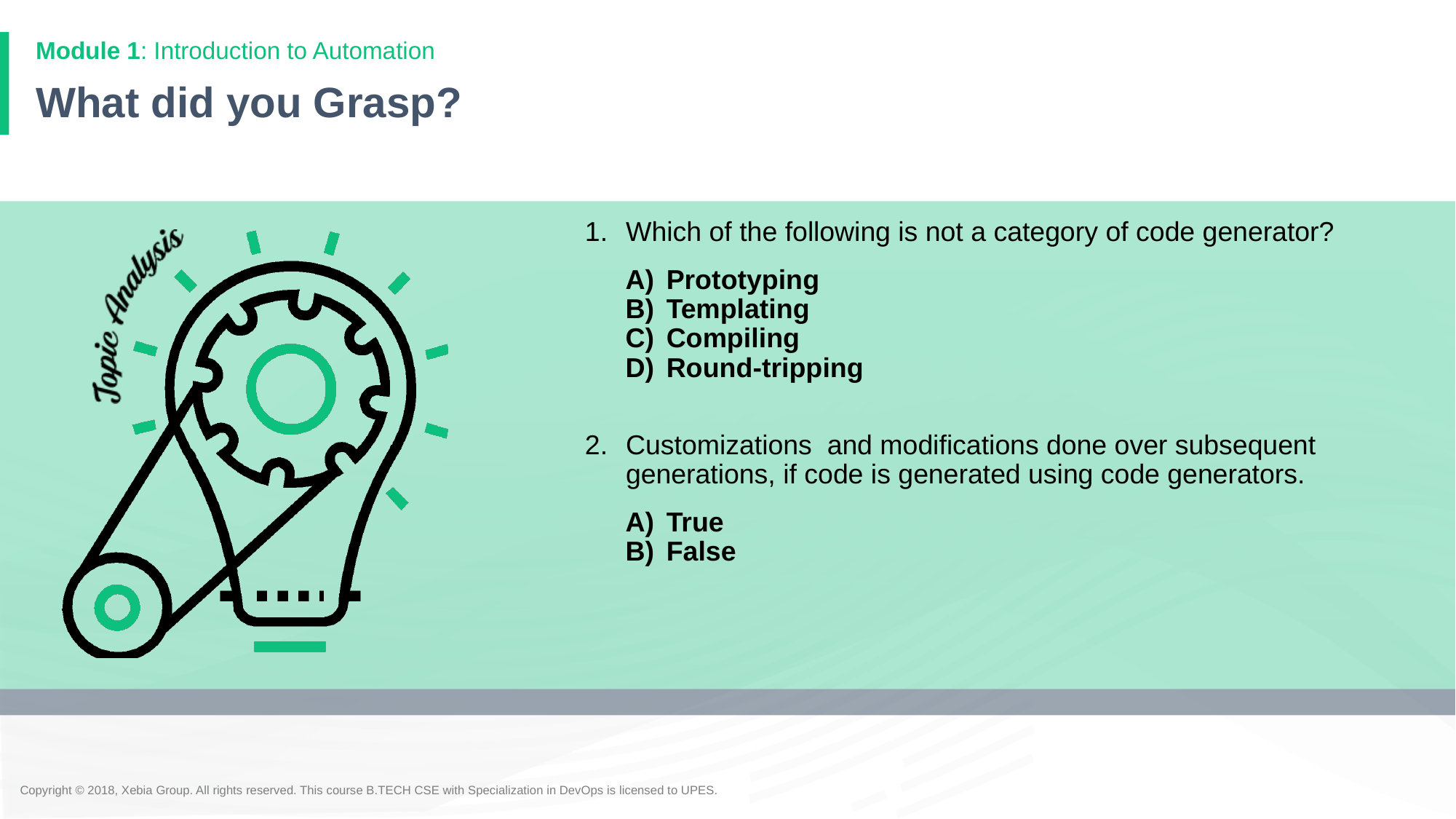

Module 1: Introduction to Automation

# What did you Grasp?
Which of the following is not a category of code generator?
Prototyping
Templating
Compiling
Round-tripping

Customizations  and modifications done over subsequent generations, if code is generated using code generators.
True
False